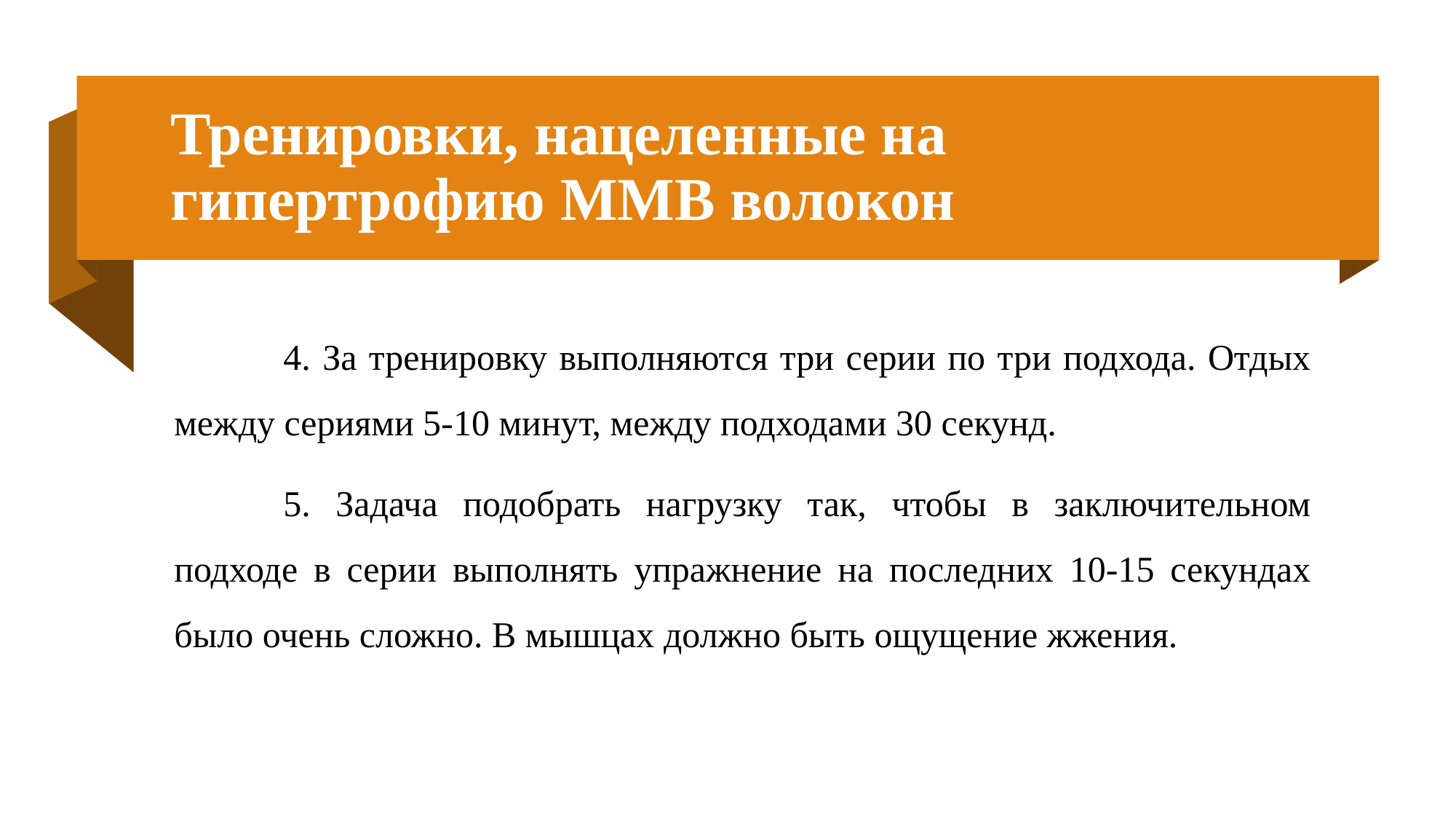

# Тренировки, нацеленные на гипертрофию ММВ волокон

	4. За тренировку выполняются три серии по три подхода. Отдых между сериями 5-10 минут, между подходами 30 секунд.
	5. Задача подобрать нагрузку так, чтобы в заключительном подходе в серии выполнять упражнение на последних 10-15 секундах было очень сложно. В мышцах должно быть ощущение жжения.